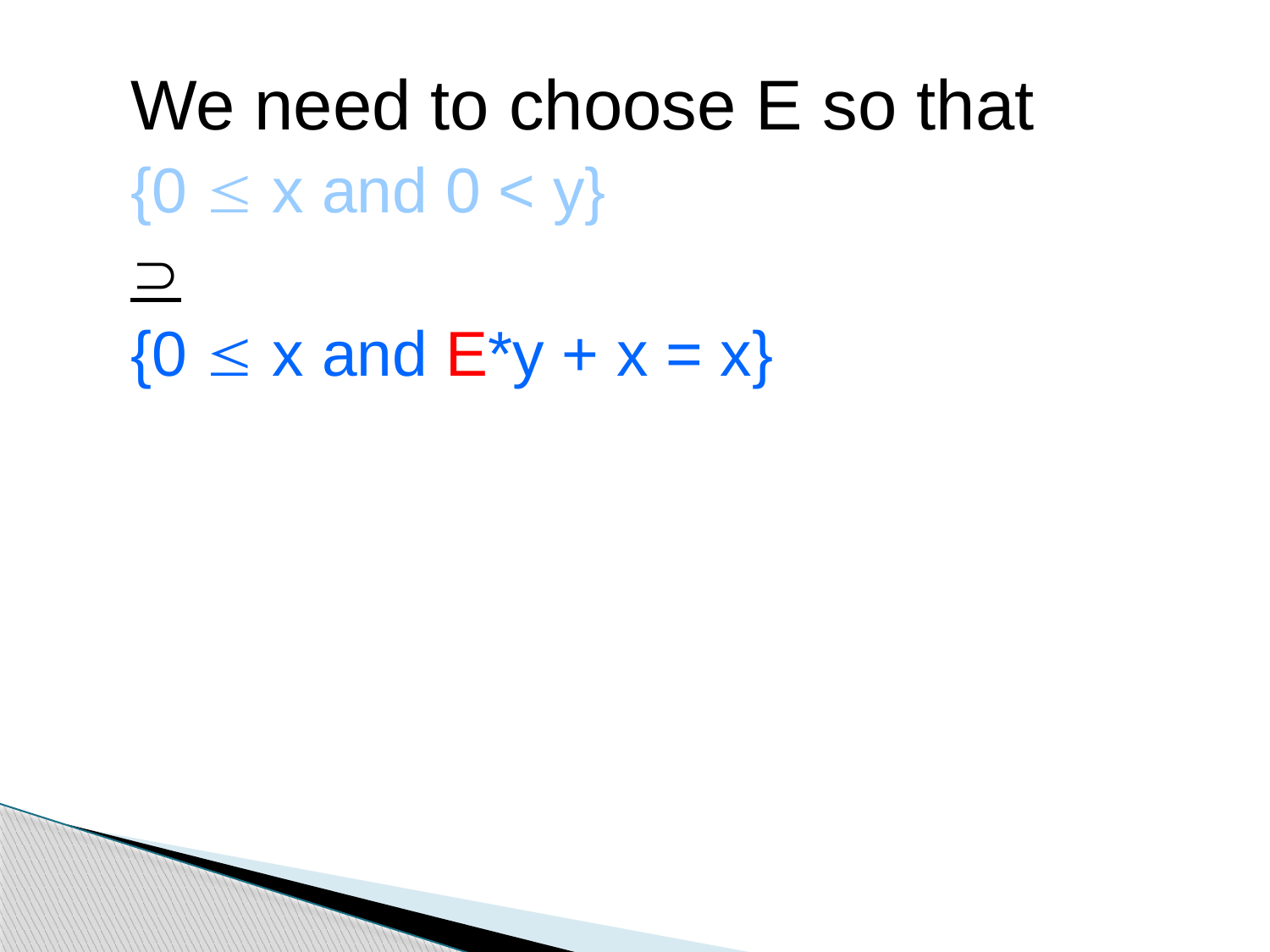

We need to choose E so that
{0 ≤ x and 0 < y}
⊃
{0 ≤ x and E*y + x = x}